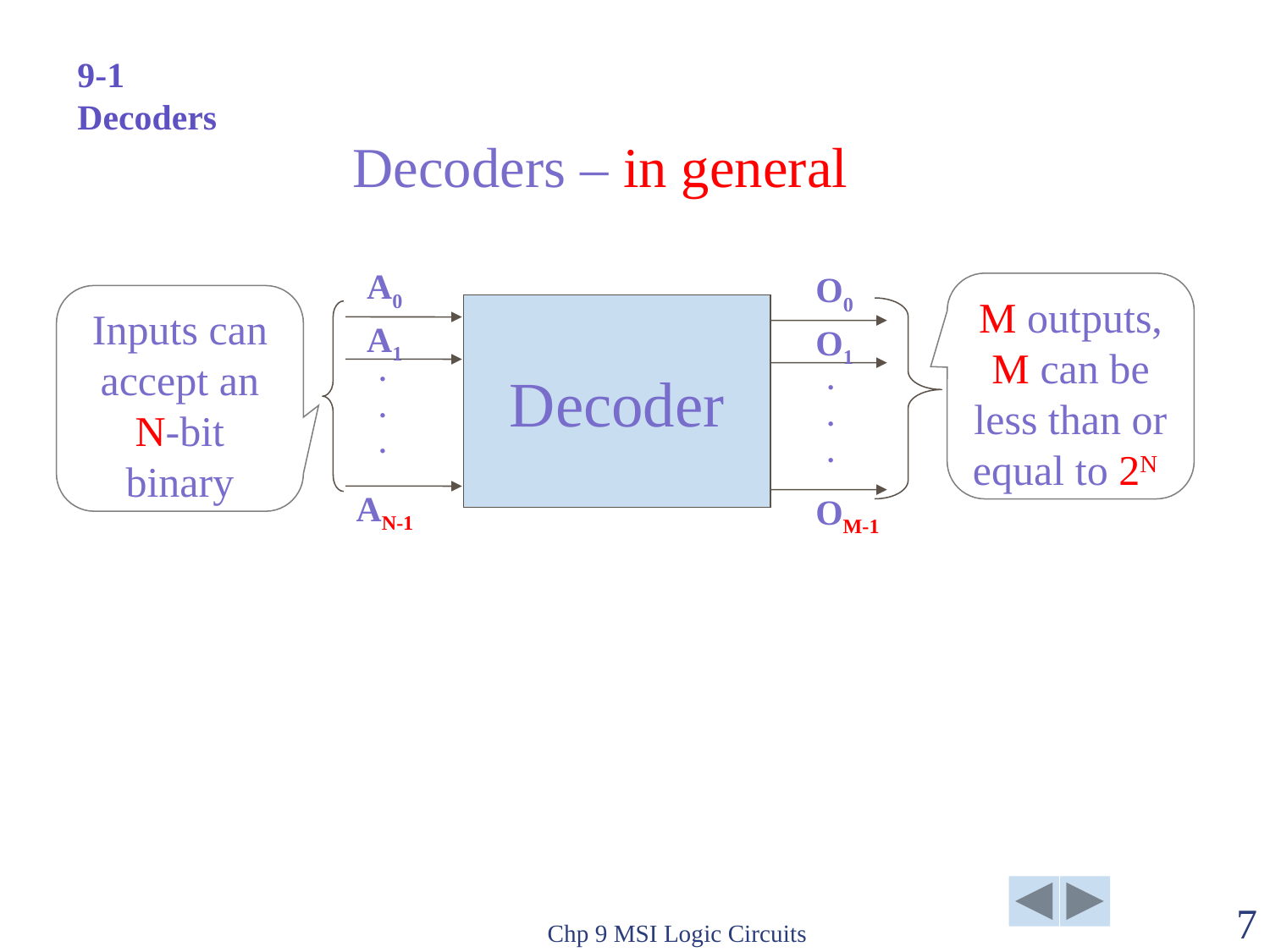

9-1 Decoders
# Decoders – in general
A0

A1
.
.
.

AN-1
O0

O1

.
.
.

OM-1
Decoder

M outputs,
M can be less than or equal to 2N
Inputs can accept an N-bit binary
Chp 9 MSI Logic Circuits
7